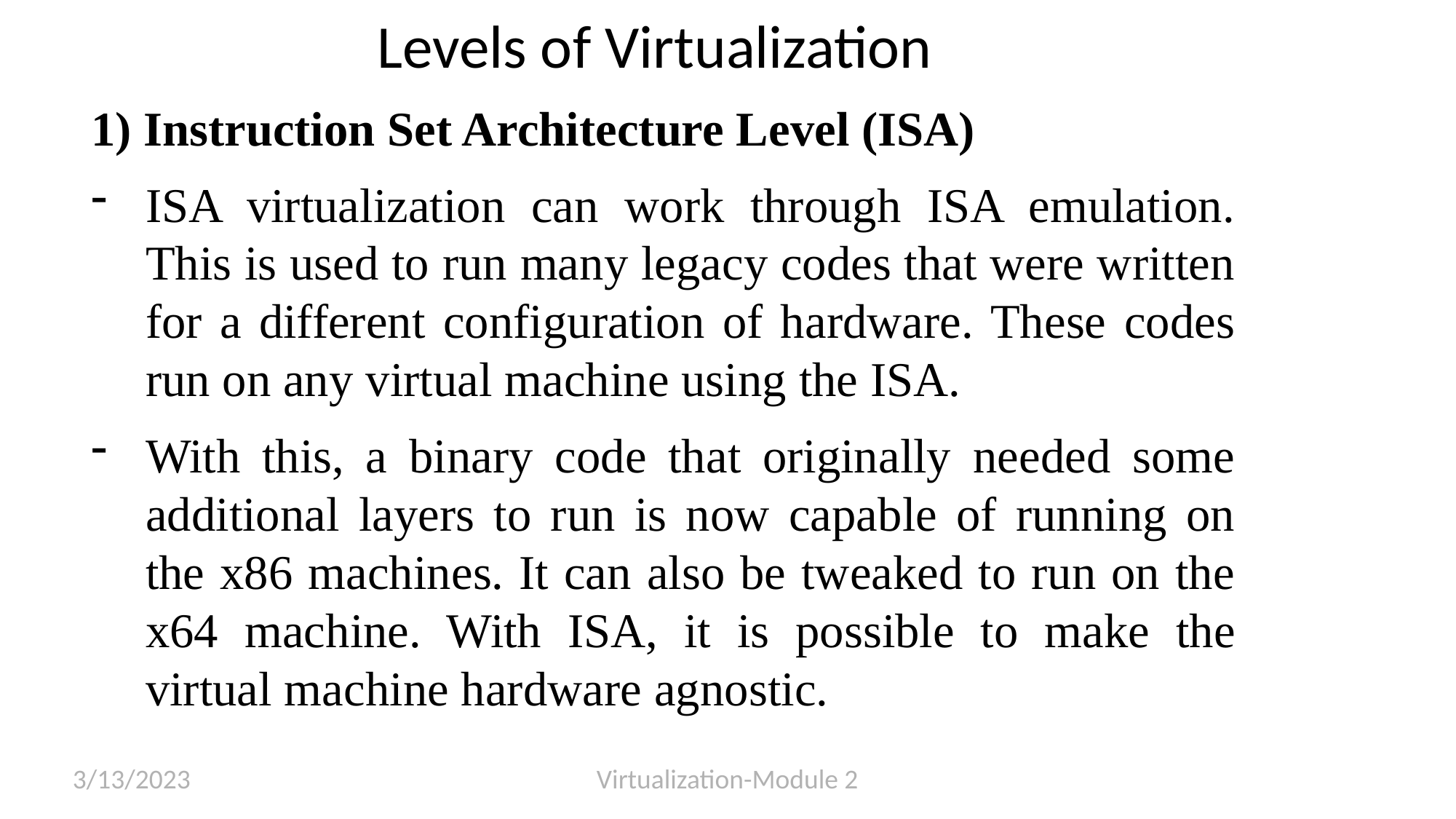

# Levels of Virtualization
1) Instruction Set Architecture Level (ISA)
ISA virtualization can work through ISA emulation. This is used to run many legacy codes that were written for a different configuration of hardware. These codes run on any virtual machine using the ISA.
With this, a binary code that originally needed some additional layers to run is now capable of running on the x86 machines. It can also be tweaked to run on the x64 machine. With ISA, it is possible to make the virtual machine hardware agnostic.
3/13/2023
Virtualization-Module 2